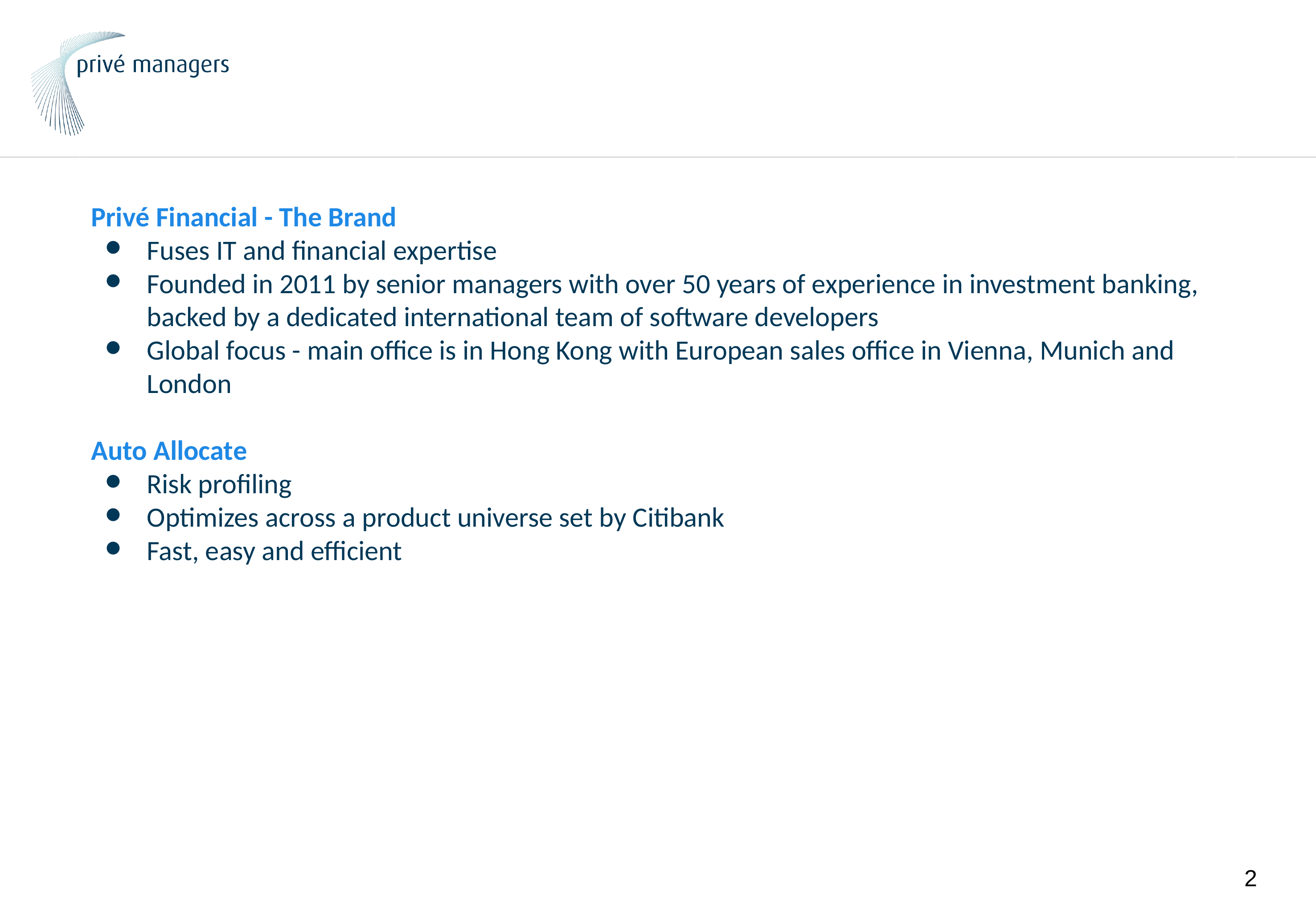

Privé Financial - The Brand
Fuses IT and financial expertise
Founded in 2011 by senior managers with over 50 years of experience in investment banking, backed by a dedicated international team of software developers
Global focus - main office is in Hong Kong with European sales office in Vienna, Munich and London

Auto Allocate
Risk profiling
Optimizes across a product universe set by Citibank
Fast, easy and efficient

2